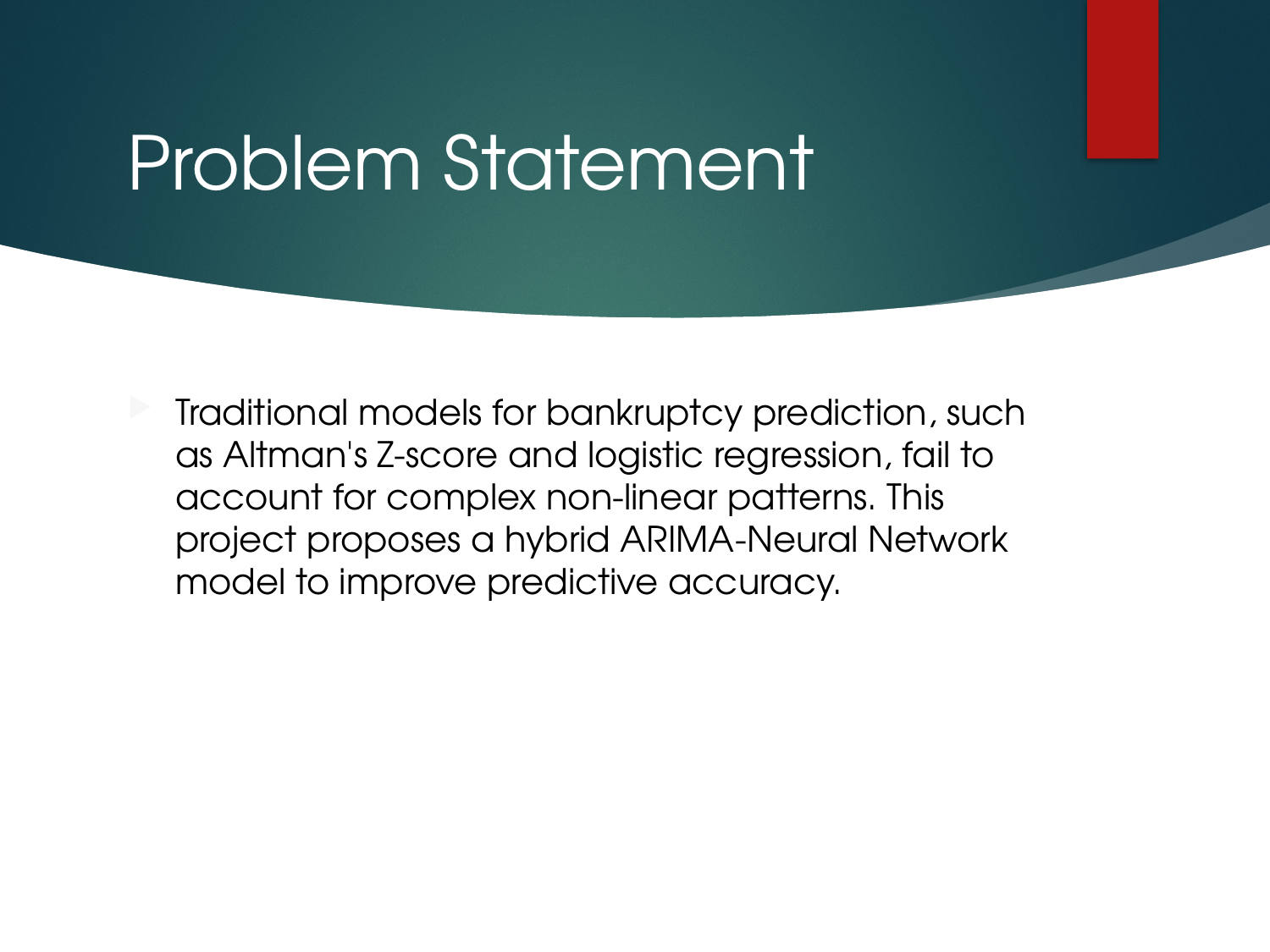

# Problem Statement

Traditional models for bankruptcy prediction, such as Altman's Z-score and logistic regression, fail to account for complex non-linear patterns. This project proposes a hybrid ARIMA-Neural Network model to improve predictive accuracy.